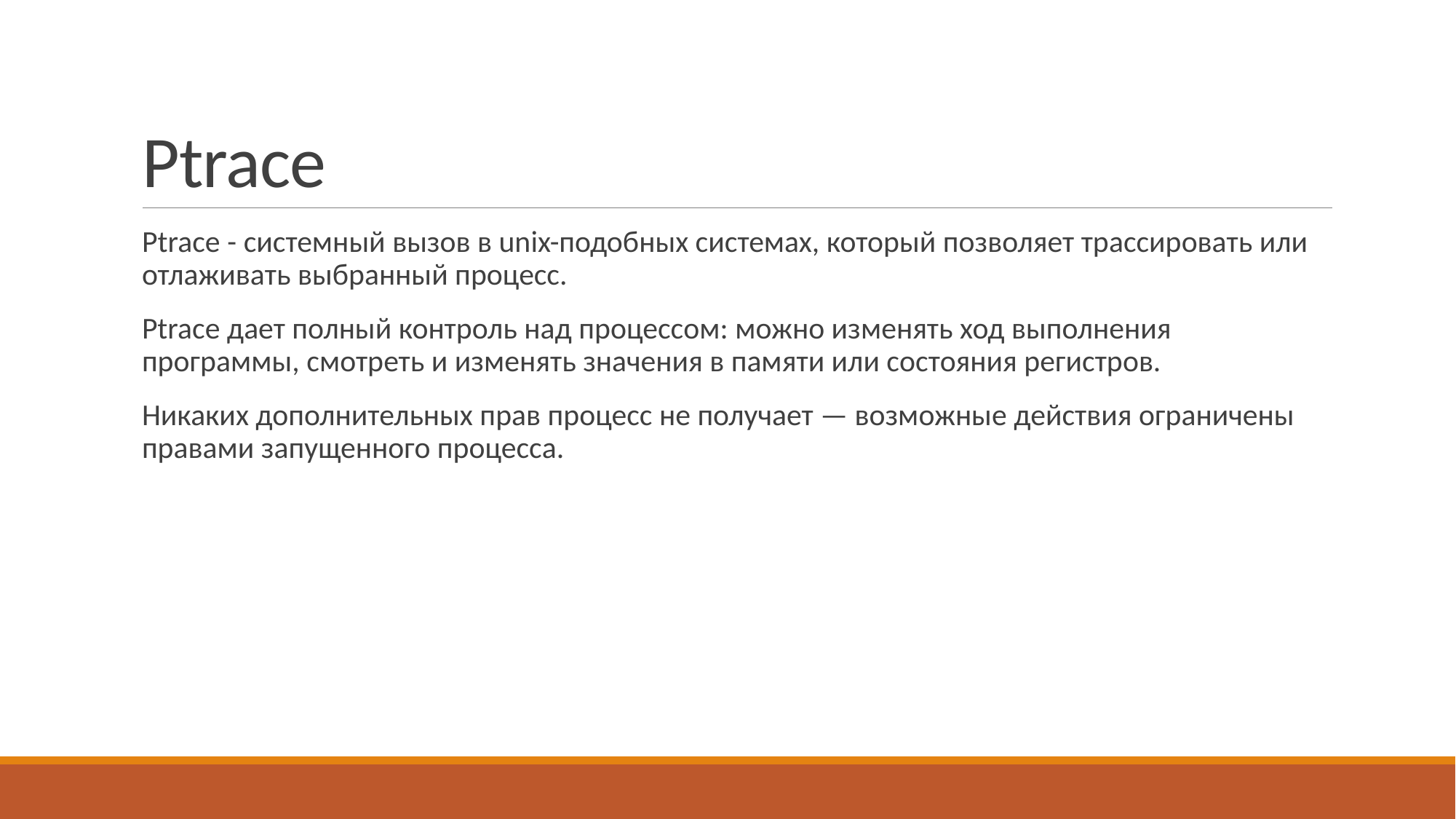

# Ptrace
Ptrace - системный вызов в unix-подобных системах, который позволяет трассировать или отлаживать выбранный процесс.
Ptrace дает полный контроль над процессом: можно изменять ход выполнения программы, смотреть и изменять значения в памяти или состояния регистров.
Никаких дополнительных прав процесс не получает — возможные действия ограничены правами запущенного процесса.